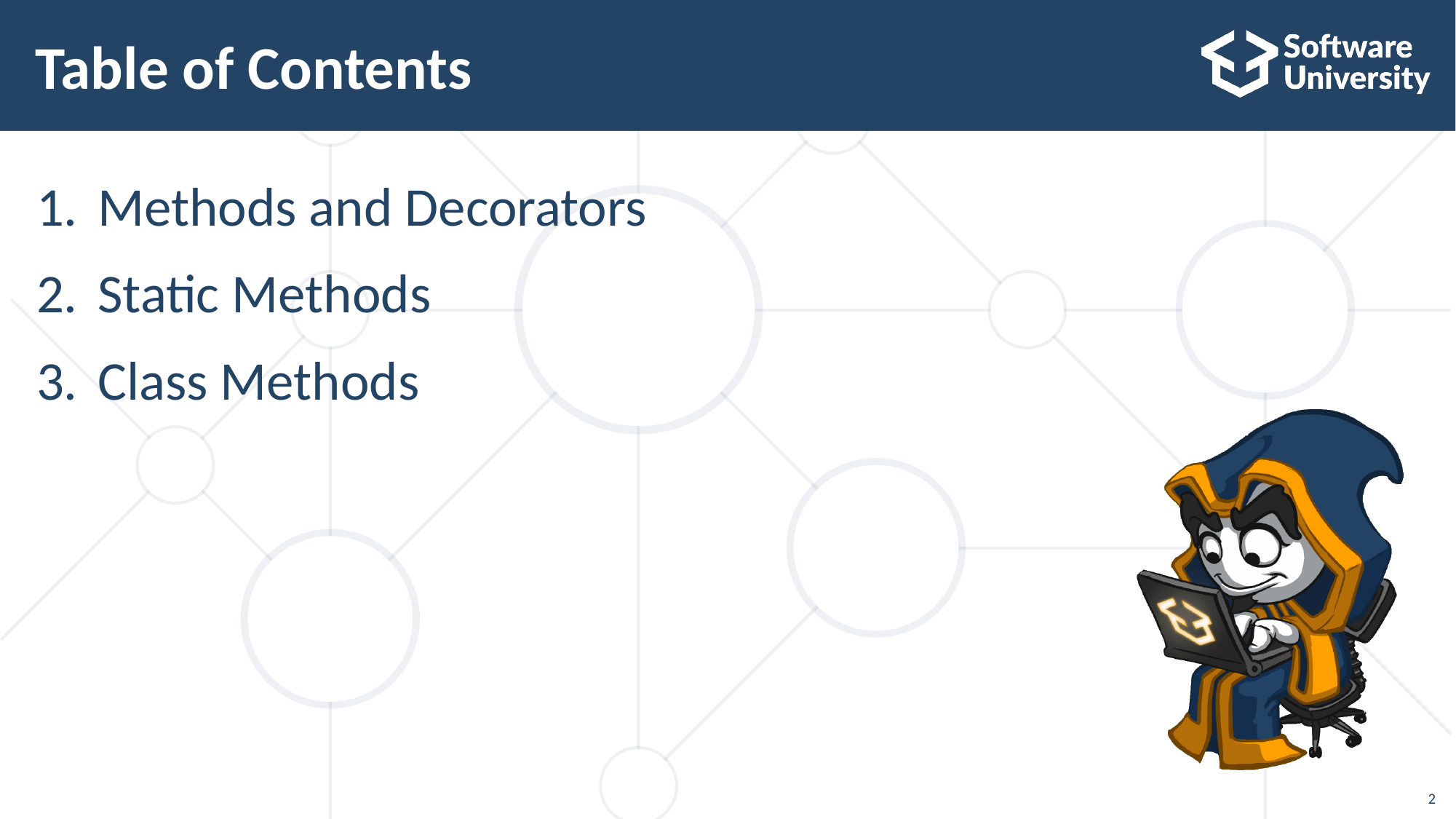

# Table of Contents
Methods and Decorators
Static Methods
Class Methods
2